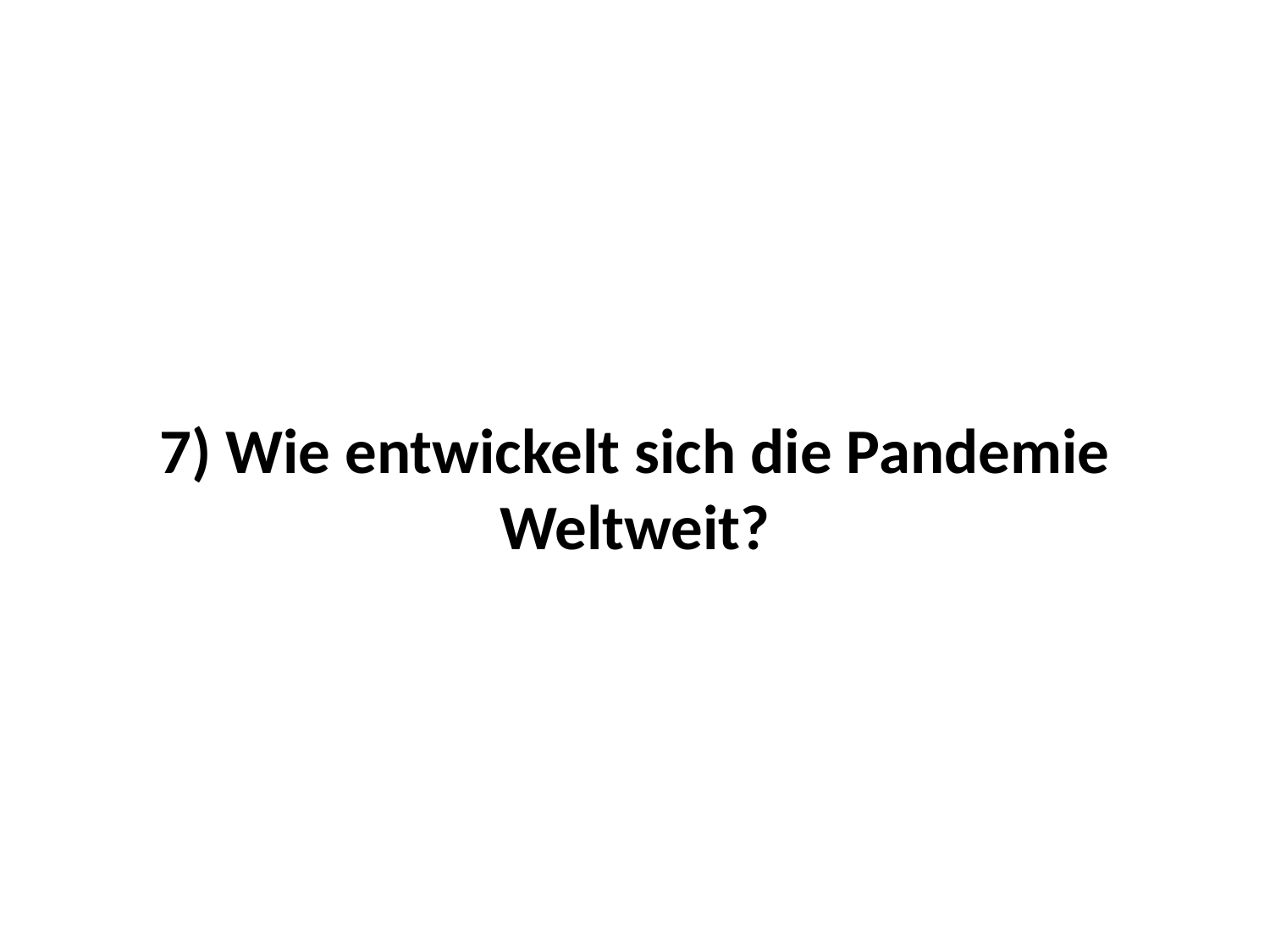

# 7) Wie entwickelt sich die Pandemie Weltweit?